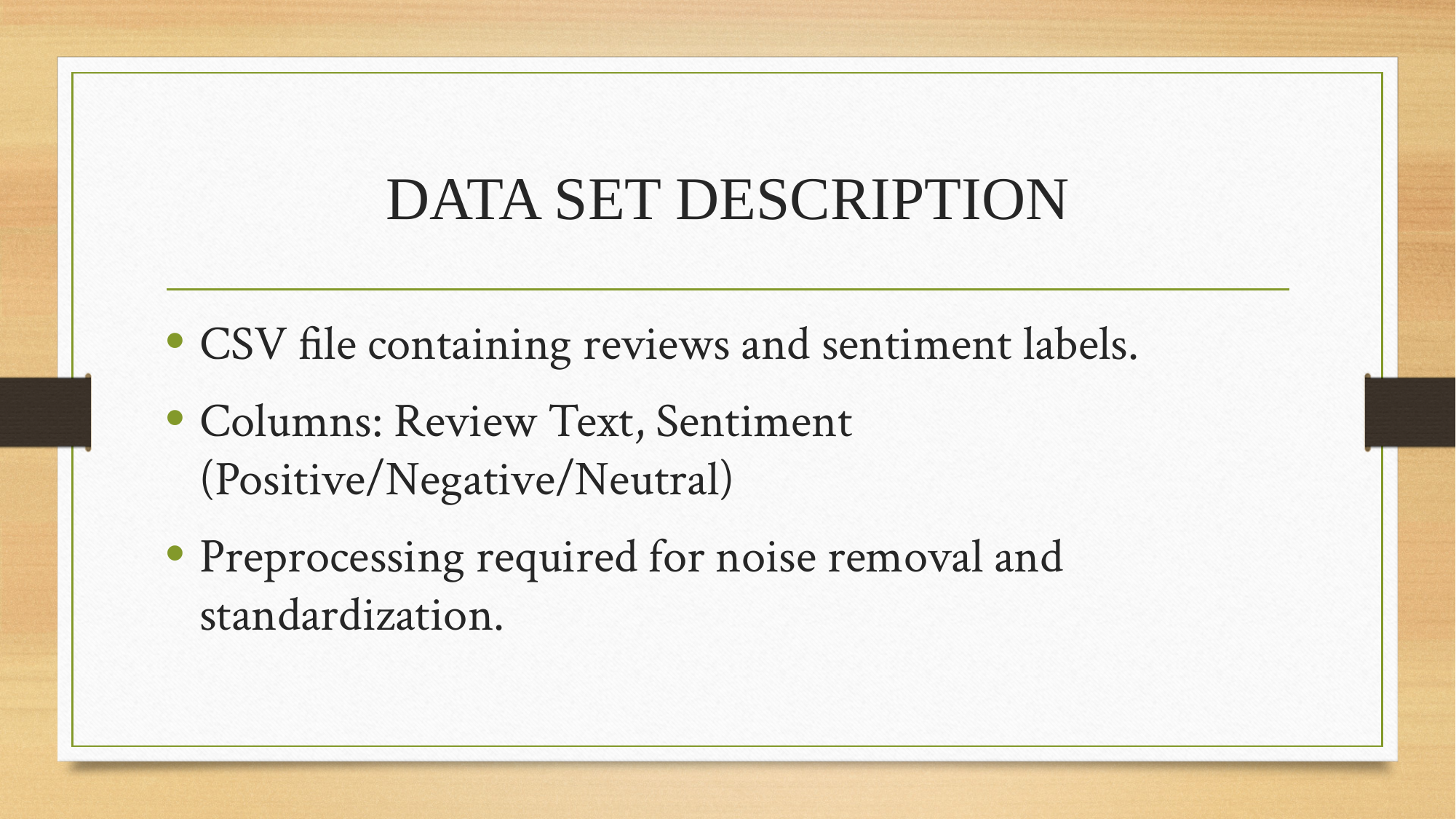

# DATA SET DESCRIPTION
CSV file containing reviews and sentiment labels.
Columns: Review Text, Sentiment (Positive/Negative/Neutral)
Preprocessing required for noise removal and standardization.